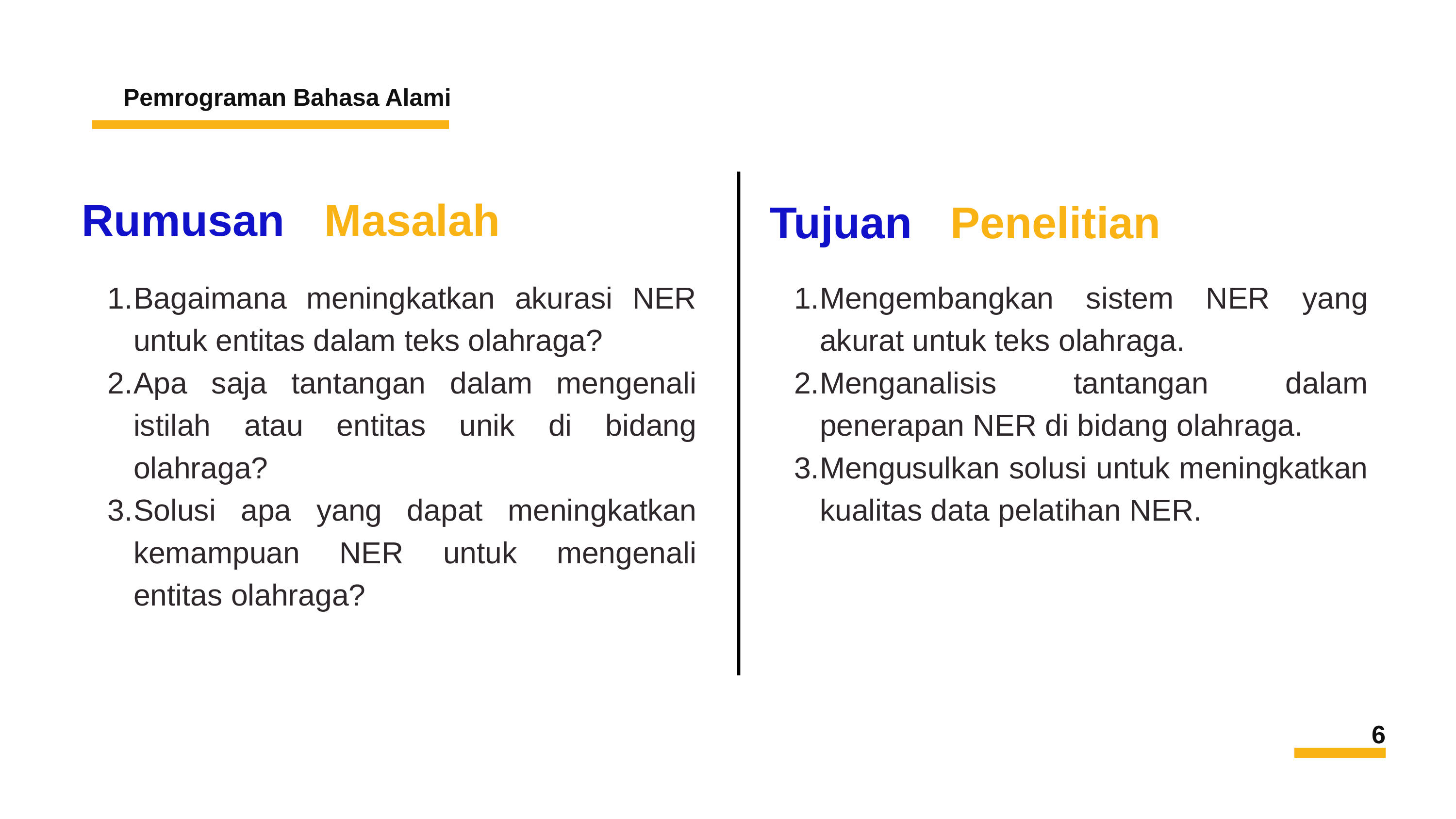

Pemrograman Bahasa Alami

Rumusan
Masalah
Tujuan
Penelitian
Bagaimana meningkatkan akurasi NER untuk entitas dalam teks olahraga?
Apa saja tantangan dalam mengenali istilah atau entitas unik di bidang olahraga?
Solusi apa yang dapat meningkatkan kemampuan NER untuk mengenali entitas olahraga?
Mengembangkan sistem NER yang akurat untuk teks olahraga.
Menganalisis tantangan dalam penerapan NER di bidang olahraga.
Mengusulkan solusi untuk meningkatkan kualitas data pelatihan NER.
6